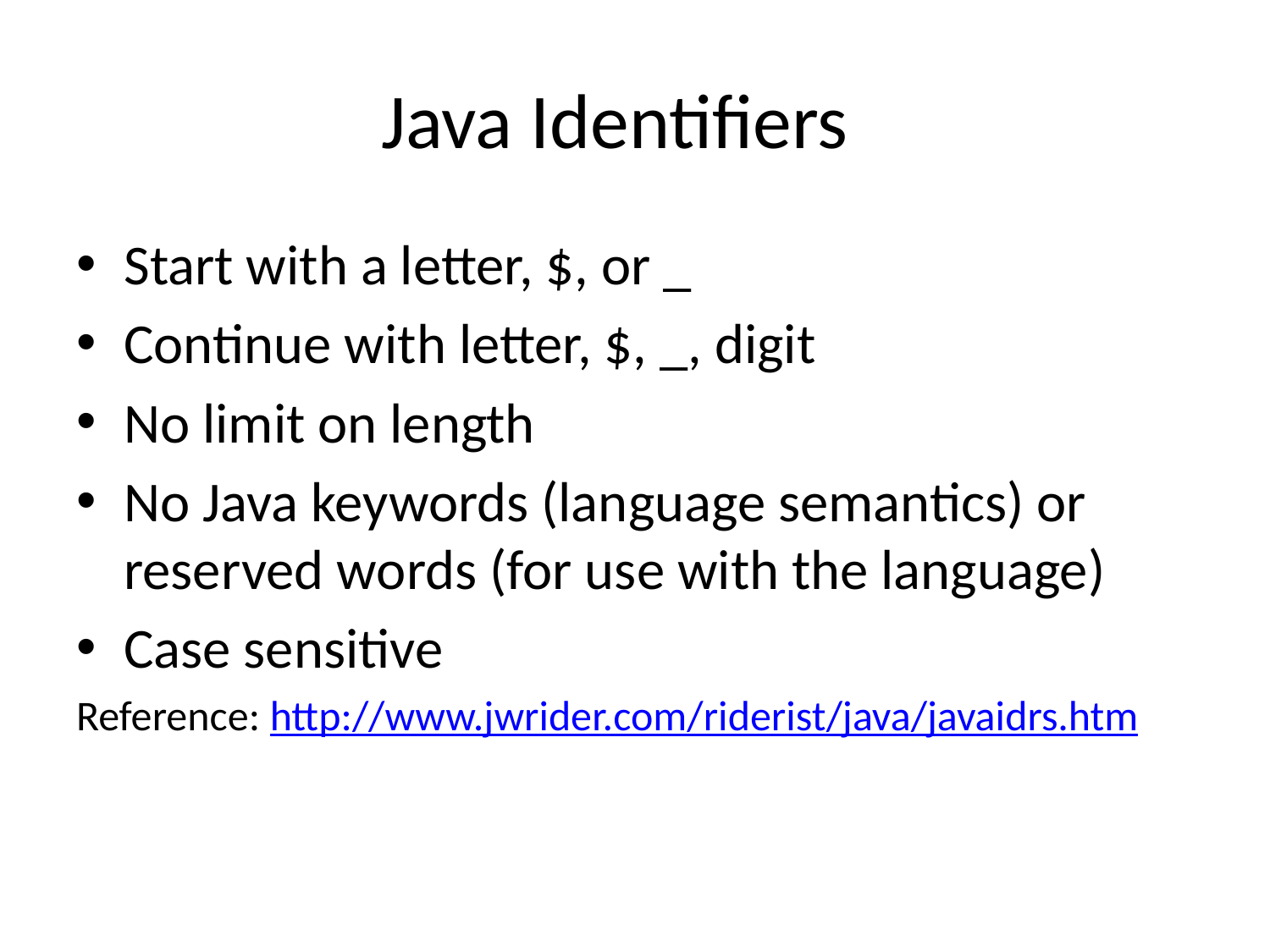

# Java Identifiers
Start with a letter, $, or _
Continue with letter, $, _, digit
No limit on length
No Java keywords (language semantics) or reserved words (for use with the language)
Case sensitive
Reference: http://www.jwrider.com/riderist/java/javaidrs.htm